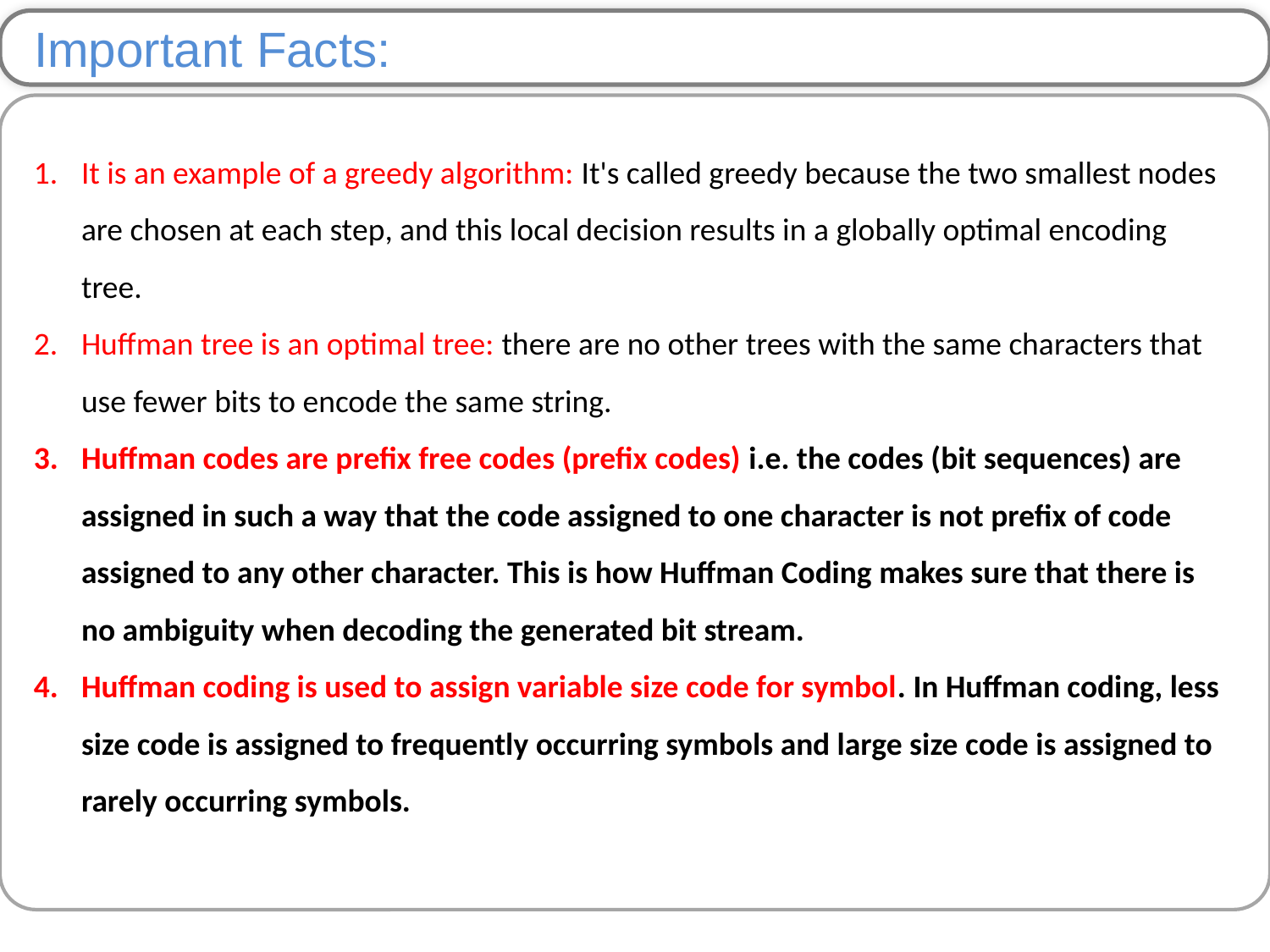

Important Facts:

It is an example of a greedy algorithm: It's called greedy because the two smallest nodes are chosen at each step, and this local decision results in a globally optimal encoding tree.
Huffman tree is an optimal tree: there are no other trees with the same characters that use fewer bits to encode the same string.
Huffman codes are prefix free codes (prefix codes) i.e. the codes (bit sequences) are assigned in such a way that the code assigned to one character is not prefix of code assigned to any other character. This is how Huffman Coding makes sure that there is no ambiguity when decoding the generated bit stream.
Huffman coding is used to assign variable size code for symbol. In Huffman coding, less size code is assigned to frequently occurring symbols and large size code is assigned to rarely occurring symbols.